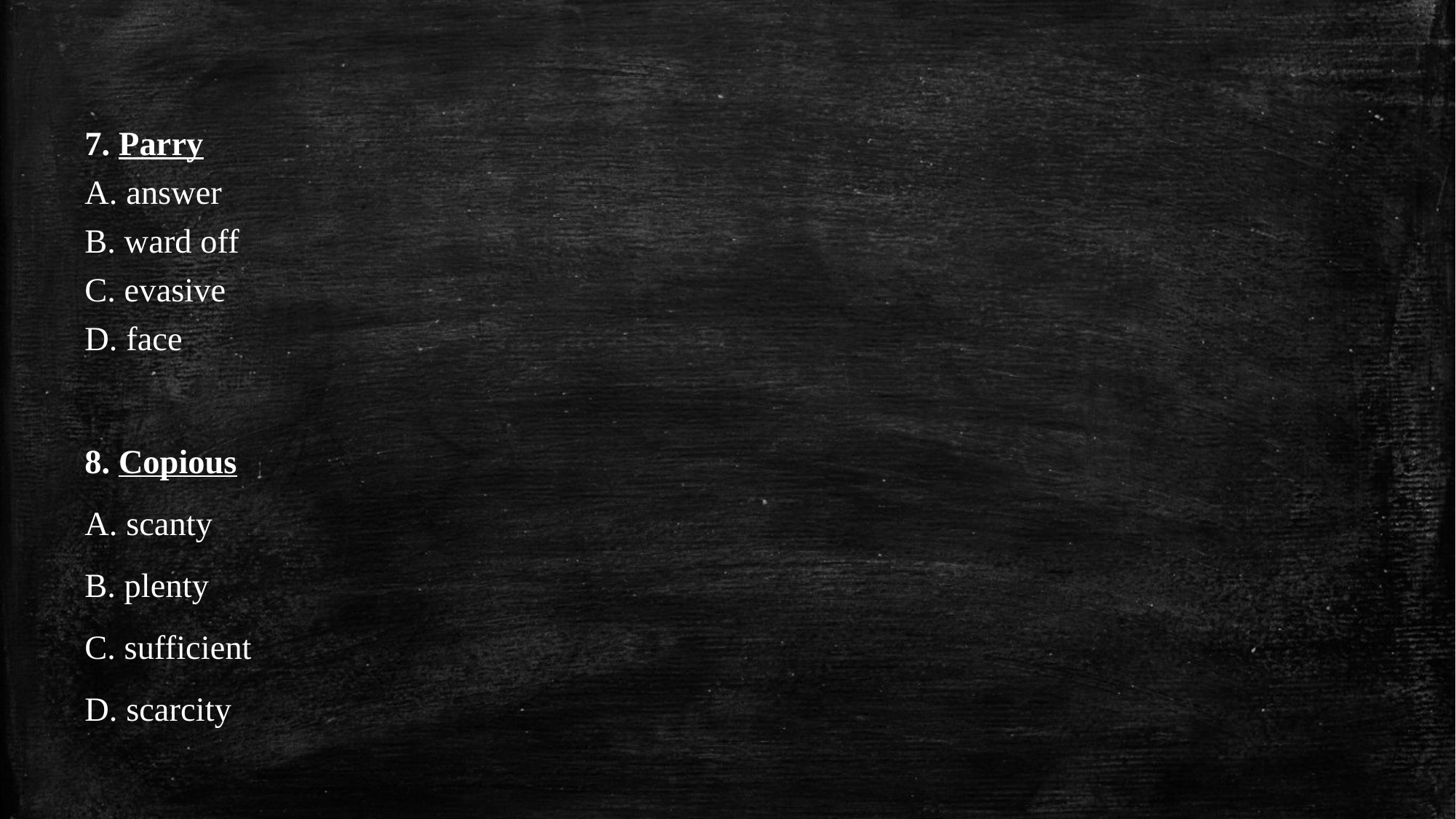

7. Parry
A. answer
B. ward off
C. evasive
D. face

8. Copious
A. scanty
B. plenty
C. sufficient
D. scarcity